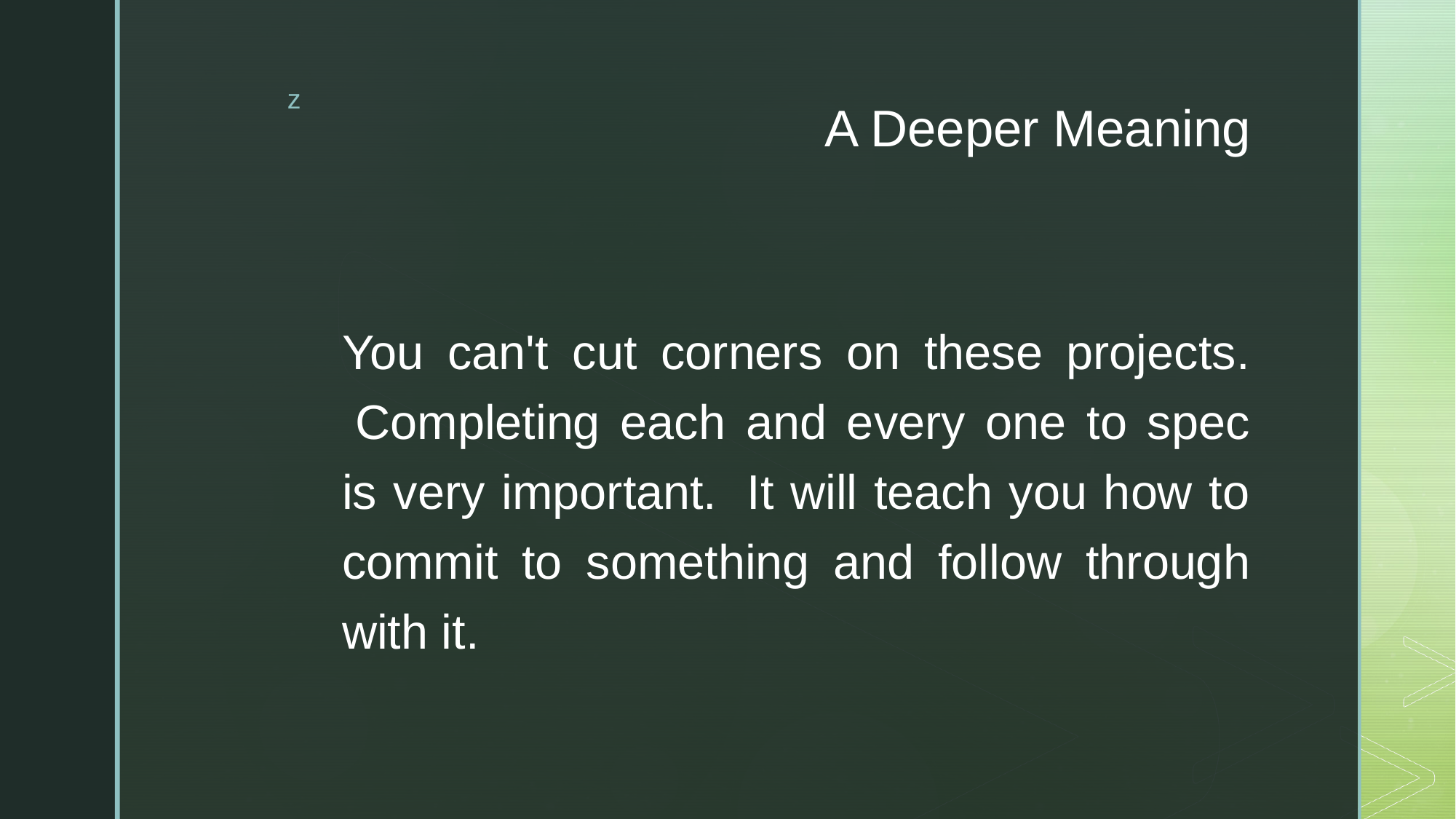

# A Deeper Meaning
You can't cut corners on these projects.  Completing each and every one to spec is very important.  It will teach you how to commit to something and follow through with it.